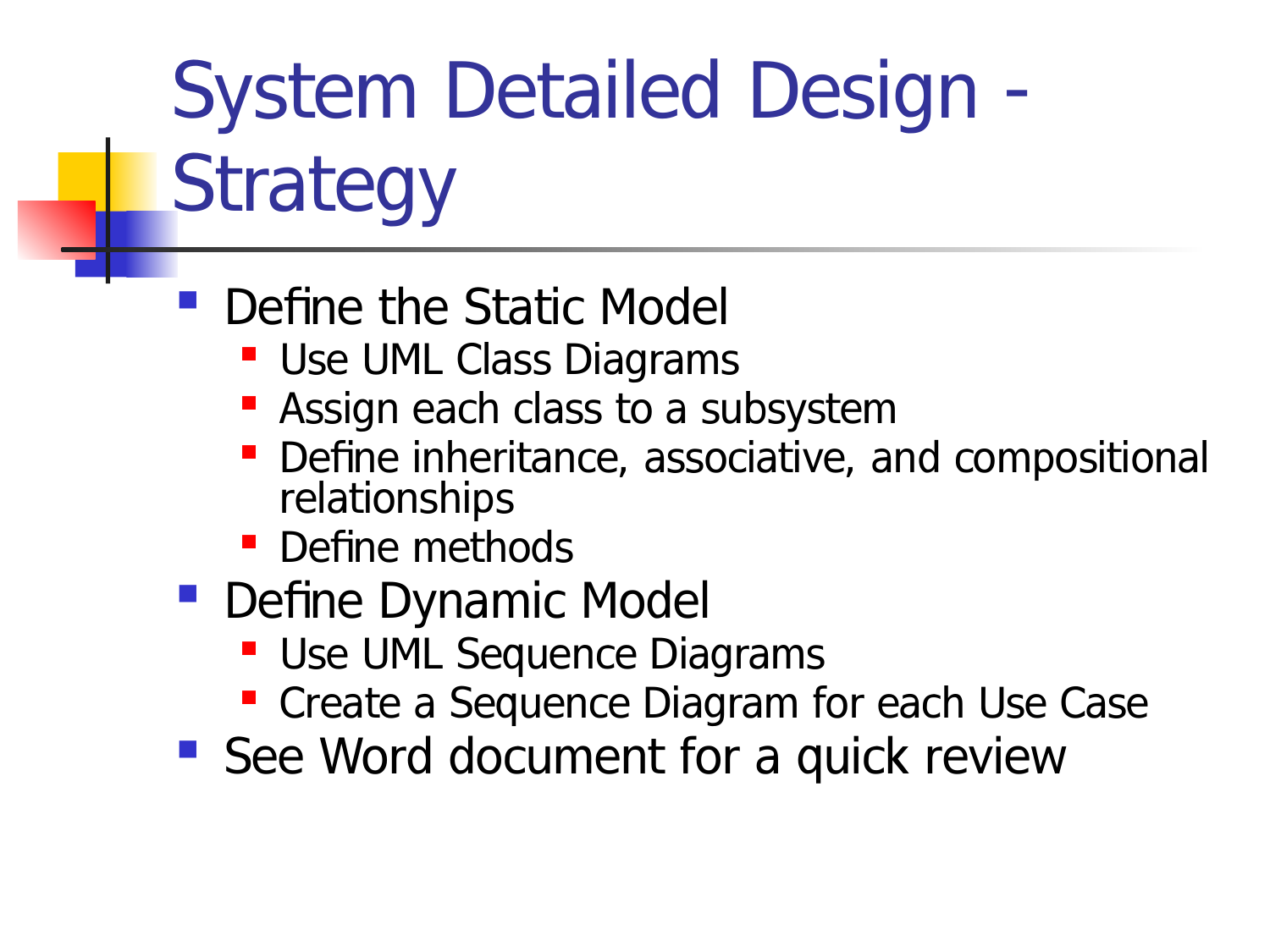

# System Detailed Design - Strategy
Define the Static Model
Use UML Class Diagrams
Assign each class to a subsystem
Define inheritance, associative, and compositional relationships
Define methods
Define Dynamic Model
Use UML Sequence Diagrams
Create a Sequence Diagram for each Use Case
See Word document for a quick review